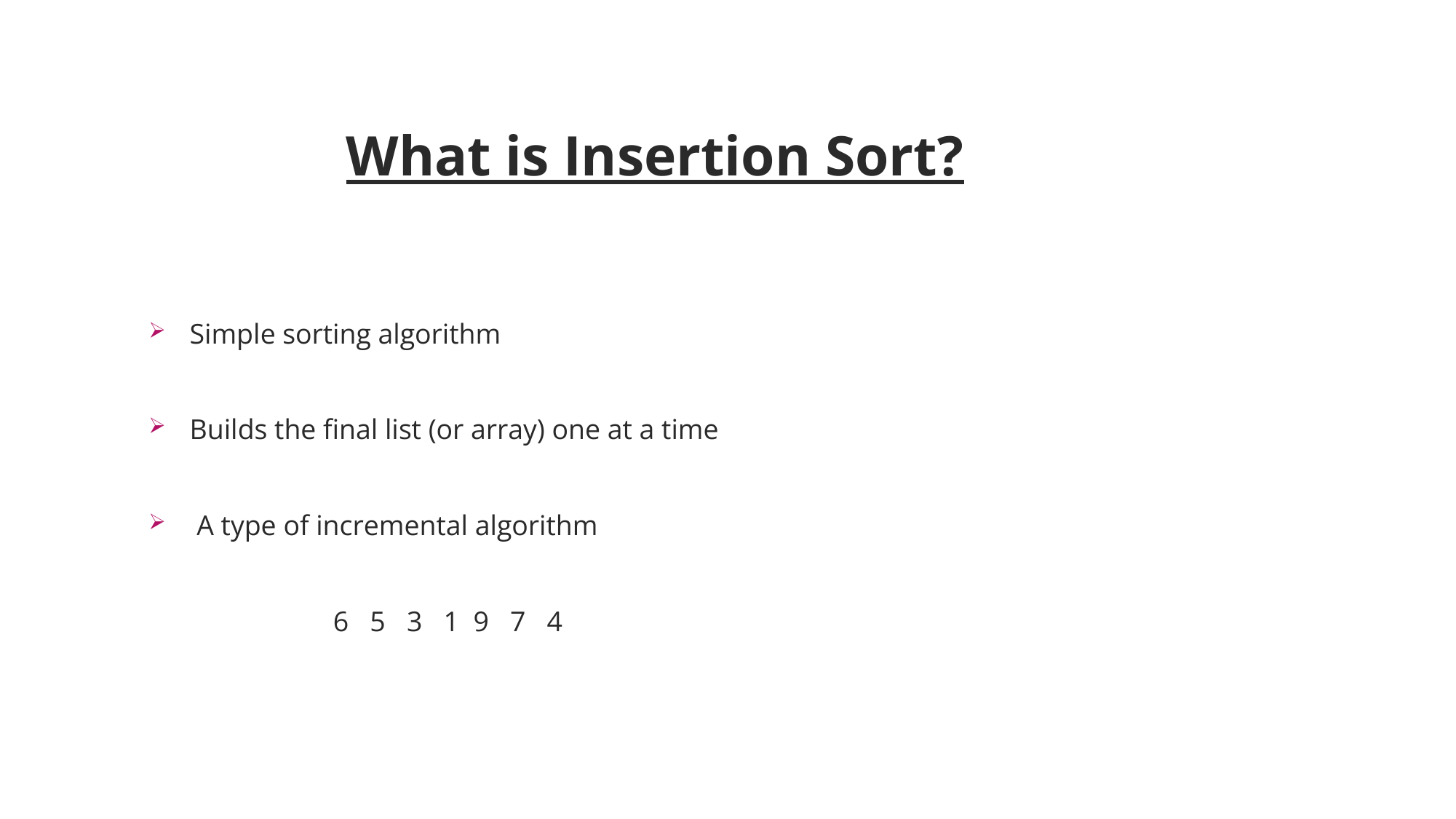

# What is Insertion Sort?
Simple sorting algorithm

Builds the final list (or array) one at a time

 A type of incremental algorithm

                          6   5   3   1  9   7   4